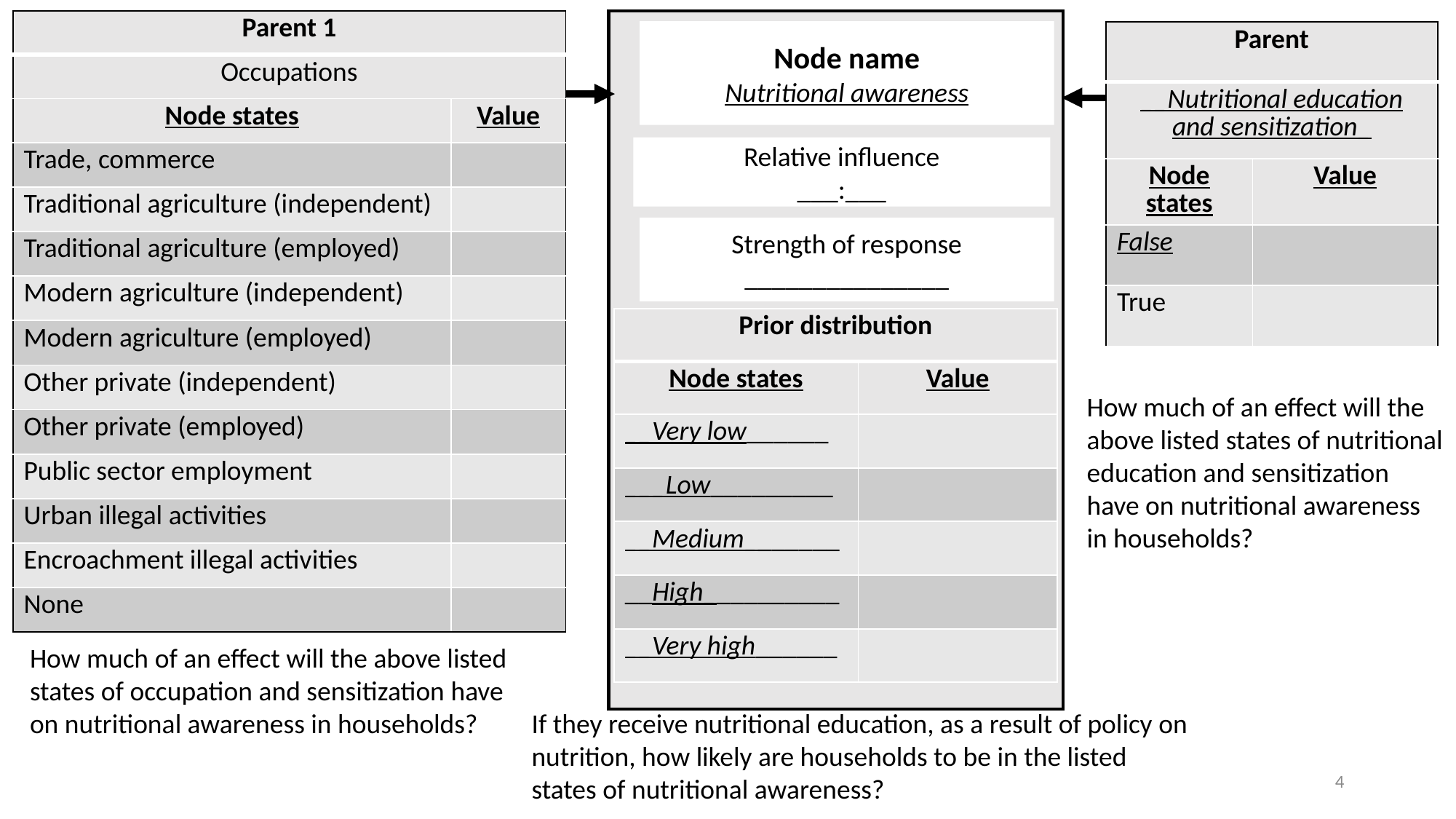

| Parent 1 |  |
| --- | --- |
| Occupations |  |
| Node states | Value |
| Trade, commerce |  |
| Traditional agriculture (independent) |  |
| Traditional agriculture (employed) |  |
| Modern agriculture (independent) |  |
| Modern agriculture (employed) |  |
| Other private (independent) |  |
| Other private (employed) |  |
| Public sector employment |  |
| Urban illegal activities |  |
| Encroachment illegal activities |  |
| None |  |

Node name
Nutritional awareness
| Parent |  |
| --- | --- |
| \_\_Nutritional education and sensitization\_ |  |
| Node states | Value |
| False |  |
| True |  |
Relative influence
___:___
Strength of response
_______________
| Prior distribution |  |
| --- | --- |
| Node states | Value |
| \_\_Very low\_\_\_\_\_\_ |  |
| \_\_\_Low\_\_\_\_\_\_\_\_\_ |  |
| \_\_Medium\_\_\_\_\_\_\_ |  |
| \_\_High\_\_\_\_\_\_\_\_\_\_ |  |
| \_\_Very high\_\_\_\_\_\_ |  |
How much of an effect will the above listed states of nutritional education and sensitization have on nutritional awareness in households?
How much of an effect will the above listed states of occupation and sensitization have on nutritional awareness in households?
If they receive nutritional education, as a result of policy on nutrition, how likely are households to be in the listed states of nutritional awareness?
4